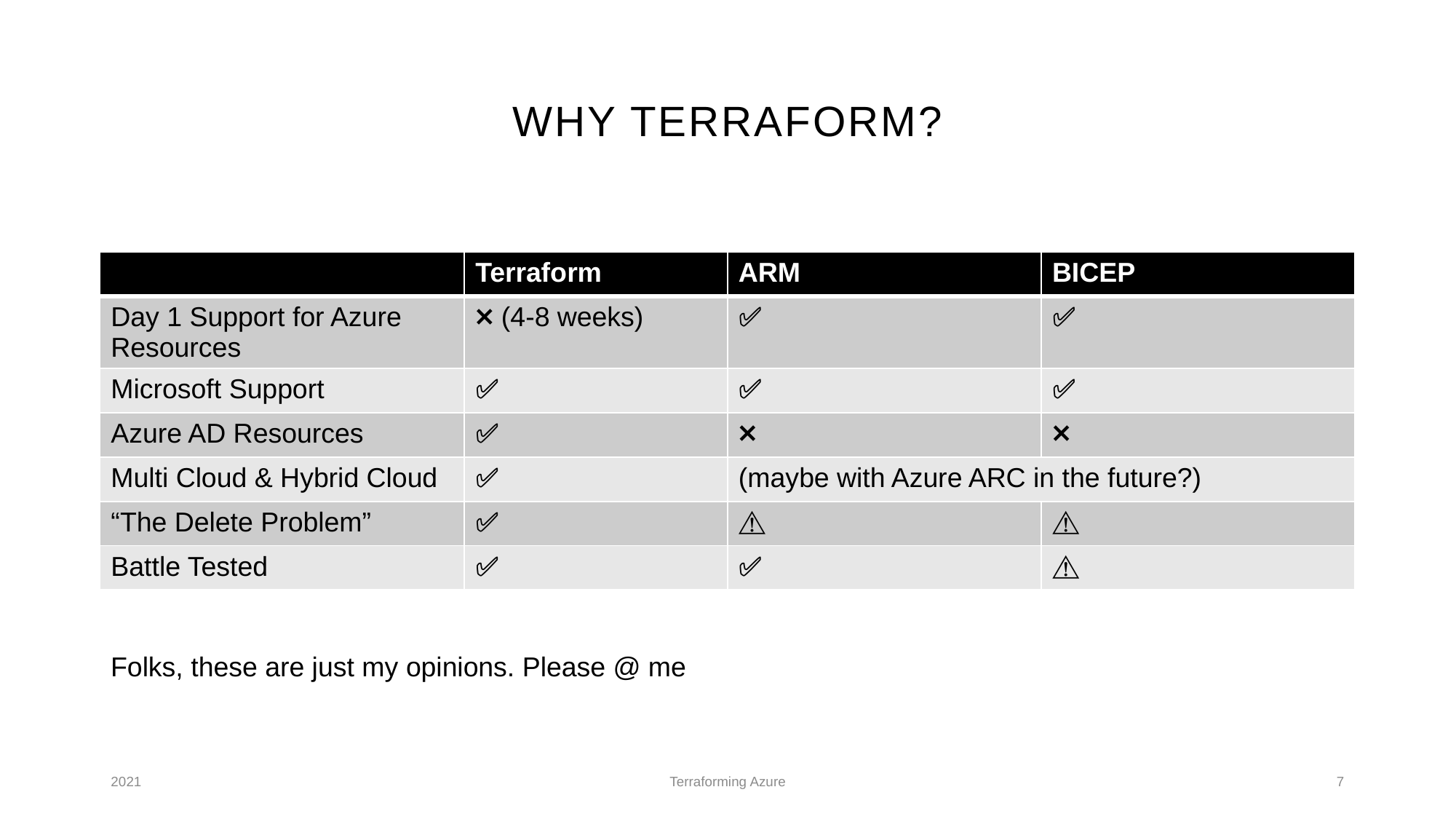

# Why Terraform?
|  | Terraform | ARM | BICEP |
| --- | --- | --- | --- |
| Day 1 Support for Azure Resources | ❌ (4-8 weeks) | ✅ | ✅ |
| Microsoft Support | ✅ | ✅ | ✅ |
| Azure AD Resources | ✅ | ❌ | ❌ |
| Multi Cloud & Hybrid Cloud | ✅ | (maybe with Azure ARC in the future?) |  |
| “The Delete Problem” | ✅ | ⚠ | ⚠ |
| Battle Tested | ✅ | ✅ | ⚠ |
Folks, these are just my opinions. Please @ me
2021
Terraforming Azure
7